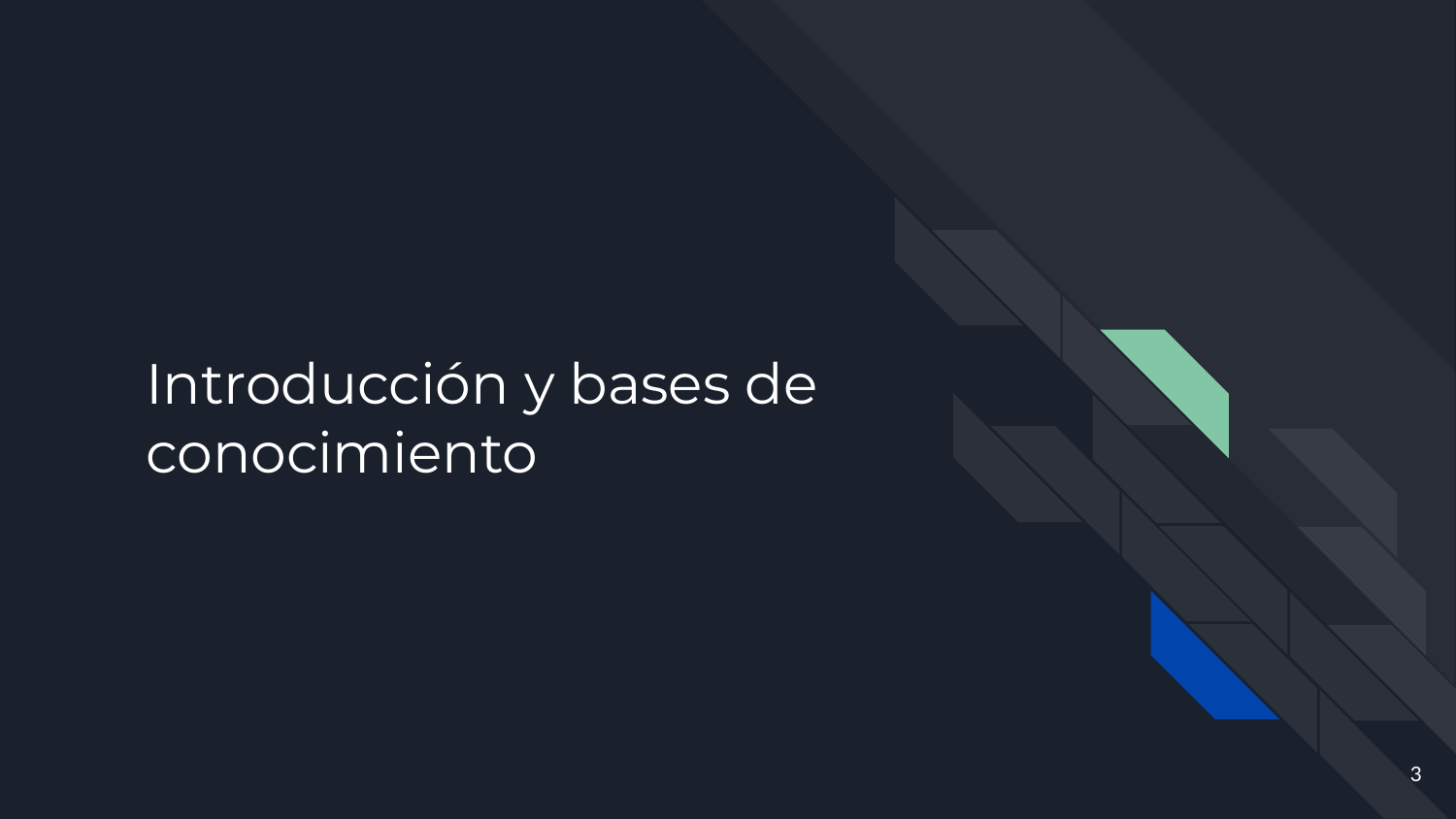

# Introducción y bases de conocimiento
3